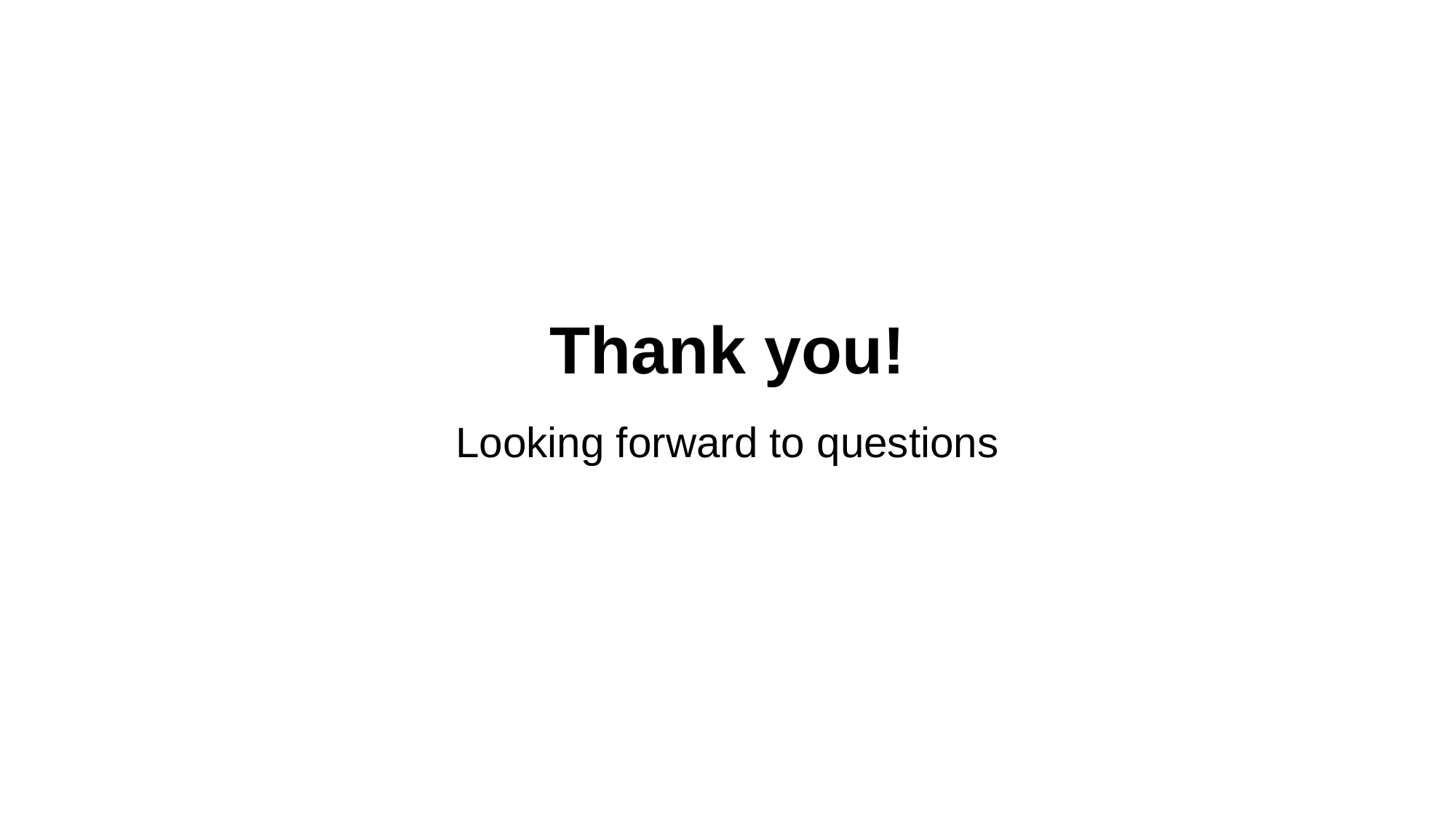

# Thank you!
Looking forward to questions